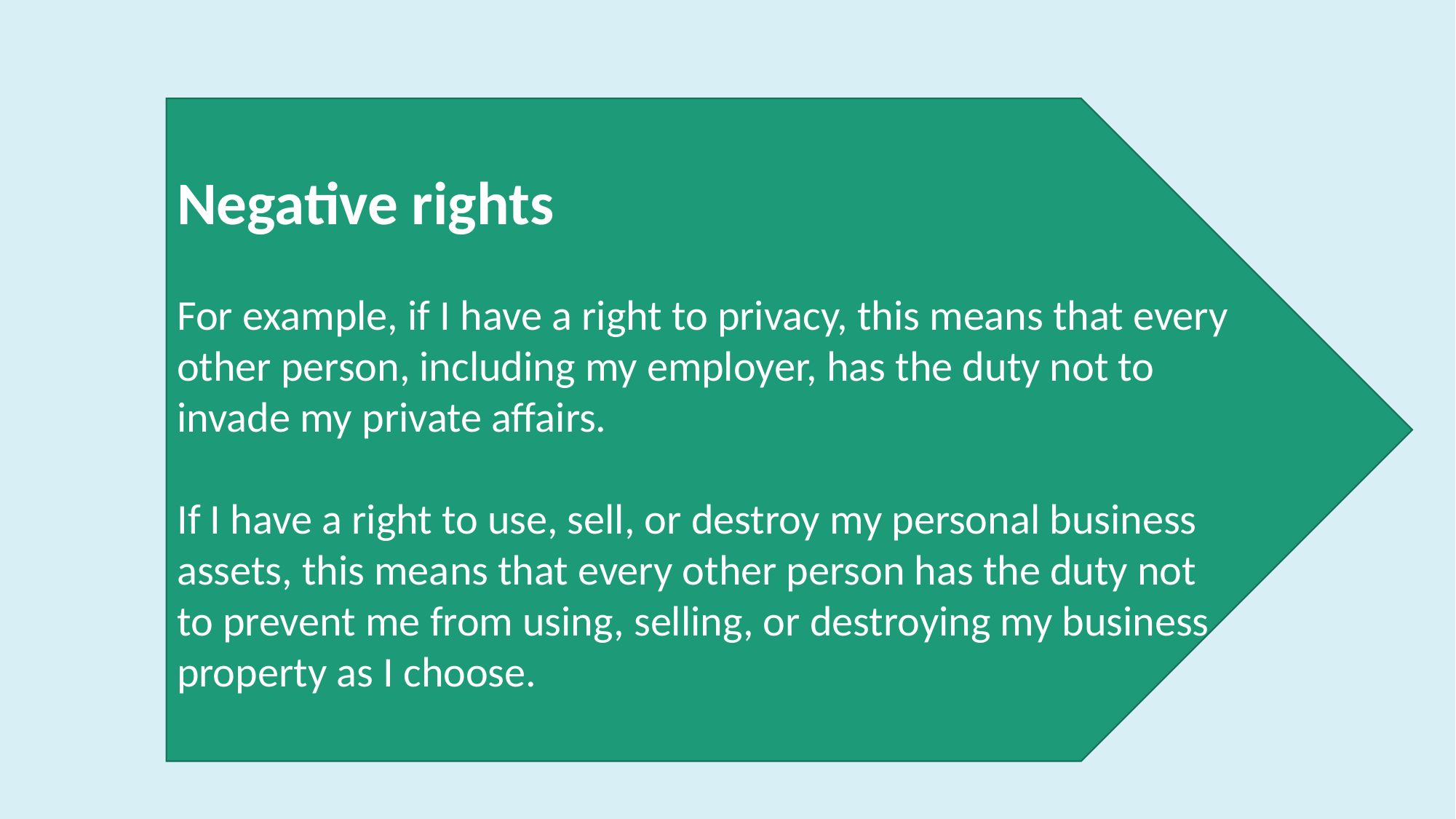

Negative rights

For example, if I have a right to privacy, this means that every other person, including my employer, has the duty not to invade my private affairs.

If I have a right to use, sell, or destroy my personal business assets, this means that every other person has the duty not to prevent me from using, selling, or destroying my business property as I choose.